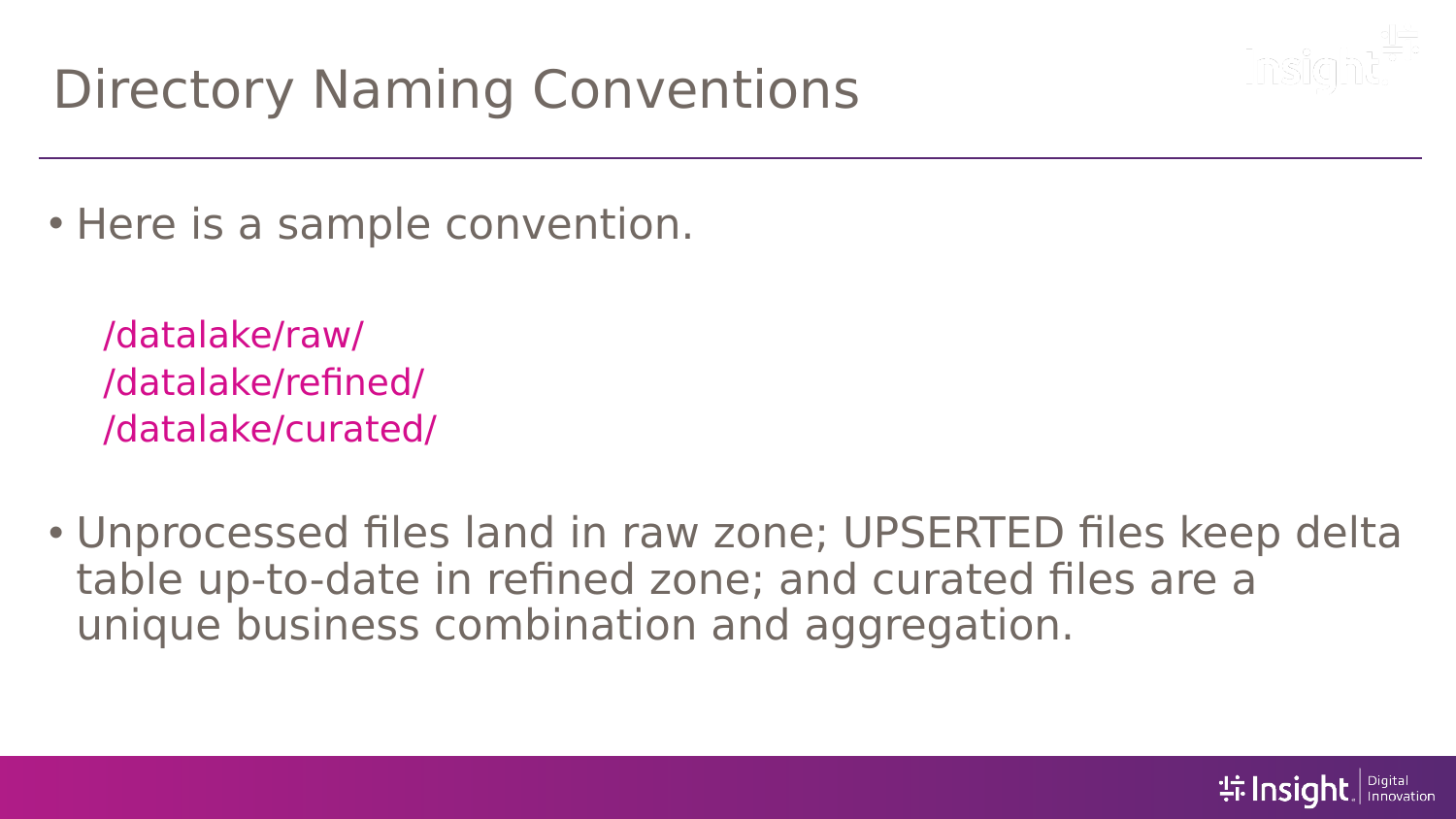

# Directory Naming Conventions
Here is a sample convention.

/datalake/raw/
/datalake/refined/
/datalake/curated/

Unprocessed files land in raw zone; UPSERTED files keep delta table up-to-date in refined zone; and curated files are a unique business combination and aggregation.